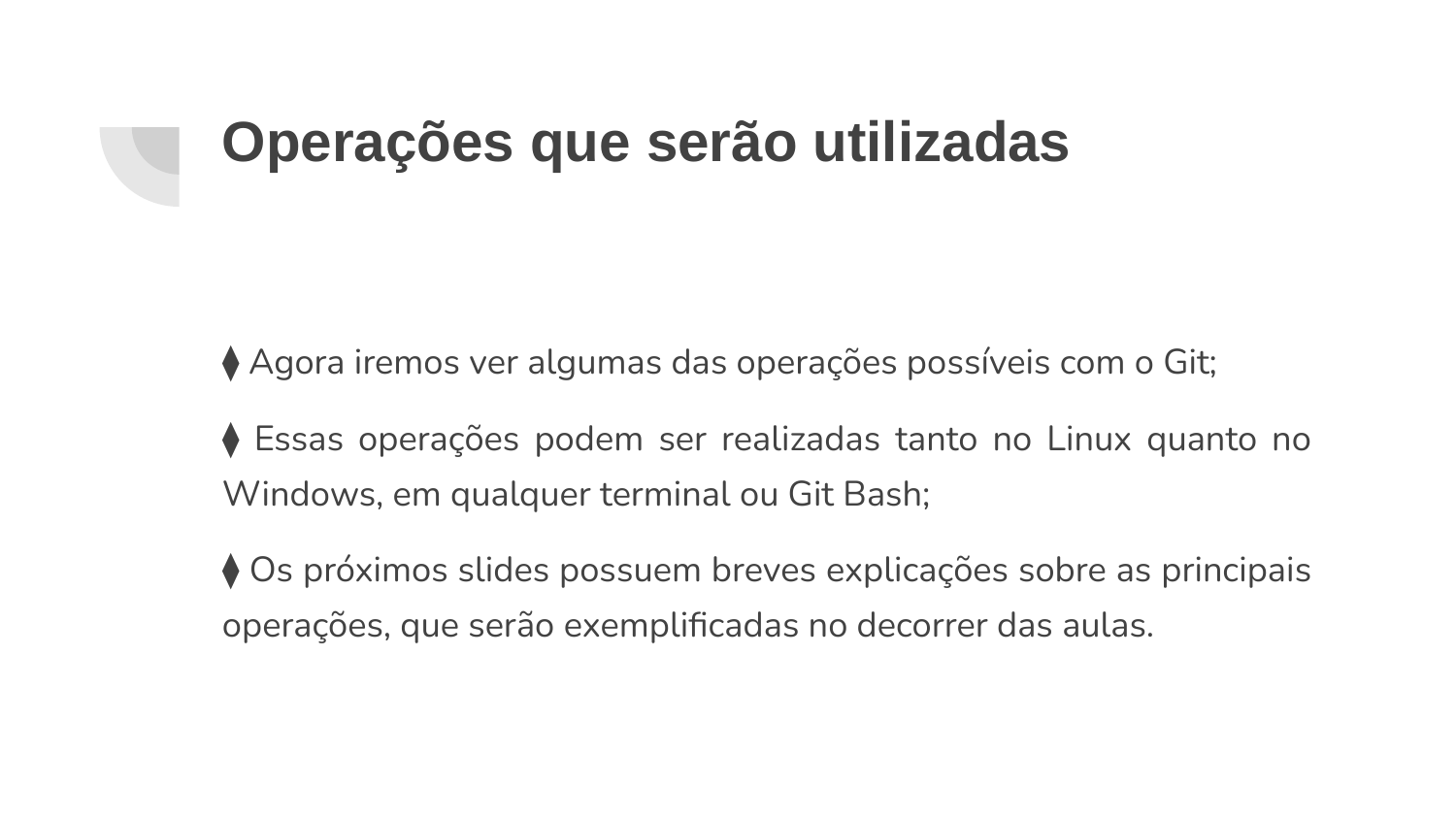

# Operações que serão utilizadas
⧫ Agora iremos ver algumas das operações possíveis com o Git;
⧫ Essas operações podem ser realizadas tanto no Linux quanto no Windows, em qualquer terminal ou Git Bash;
⧫ Os próximos slides possuem breves explicações sobre as principais operações, que serão exemplificadas no decorrer das aulas.